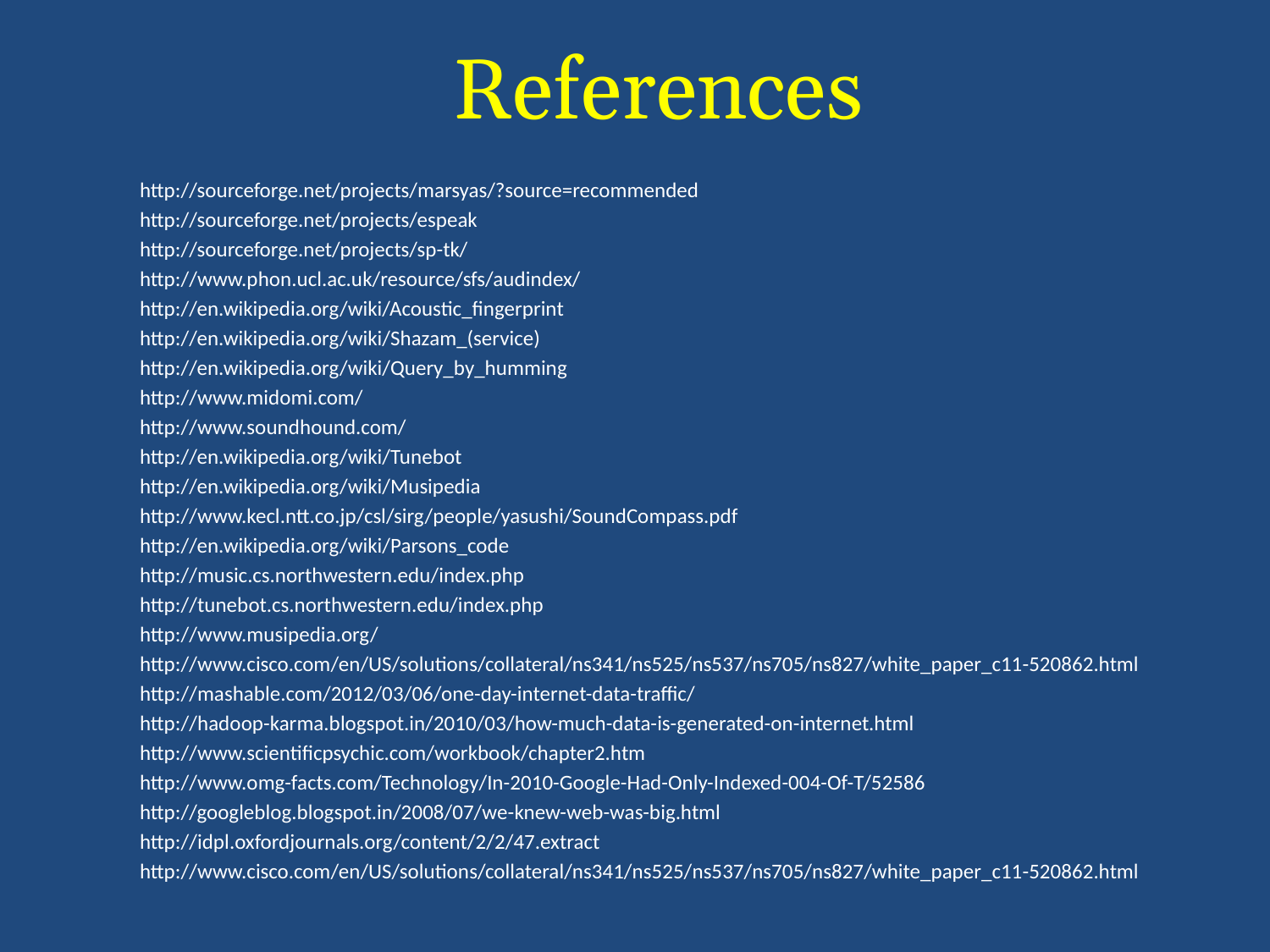

# References
http://sourceforge.net/projects/marsyas/?source=recommended
http://sourceforge.net/projects/espeak
http://sourceforge.net/projects/sp-tk/
http://www.phon.ucl.ac.uk/resource/sfs/audindex/
http://en.wikipedia.org/wiki/Acoustic_fingerprint
http://en.wikipedia.org/wiki/Shazam_(service)
http://en.wikipedia.org/wiki/Query_by_humming
http://www.midomi.com/
http://www.soundhound.com/
http://en.wikipedia.org/wiki/Tunebot
http://en.wikipedia.org/wiki/Musipedia
http://www.kecl.ntt.co.jp/csl/sirg/people/yasushi/SoundCompass.pdf
http://en.wikipedia.org/wiki/Parsons_code
http://music.cs.northwestern.edu/index.php
http://tunebot.cs.northwestern.edu/index.php
http://www.musipedia.org/
http://www.cisco.com/en/US/solutions/collateral/ns341/ns525/ns537/ns705/ns827/white_paper_c11-520862.html
http://mashable.com/2012/03/06/one-day-internet-data-traffic/
http://hadoop-karma.blogspot.in/2010/03/how-much-data-is-generated-on-internet.html
http://www.scientificpsychic.com/workbook/chapter2.htm
http://www.omg-facts.com/Technology/In-2010-Google-Had-Only-Indexed-004-Of-T/52586
http://googleblog.blogspot.in/2008/07/we-knew-web-was-big.html
http://idpl.oxfordjournals.org/content/2/2/47.extract
http://www.cisco.com/en/US/solutions/collateral/ns341/ns525/ns537/ns705/ns827/white_paper_c11-520862.html